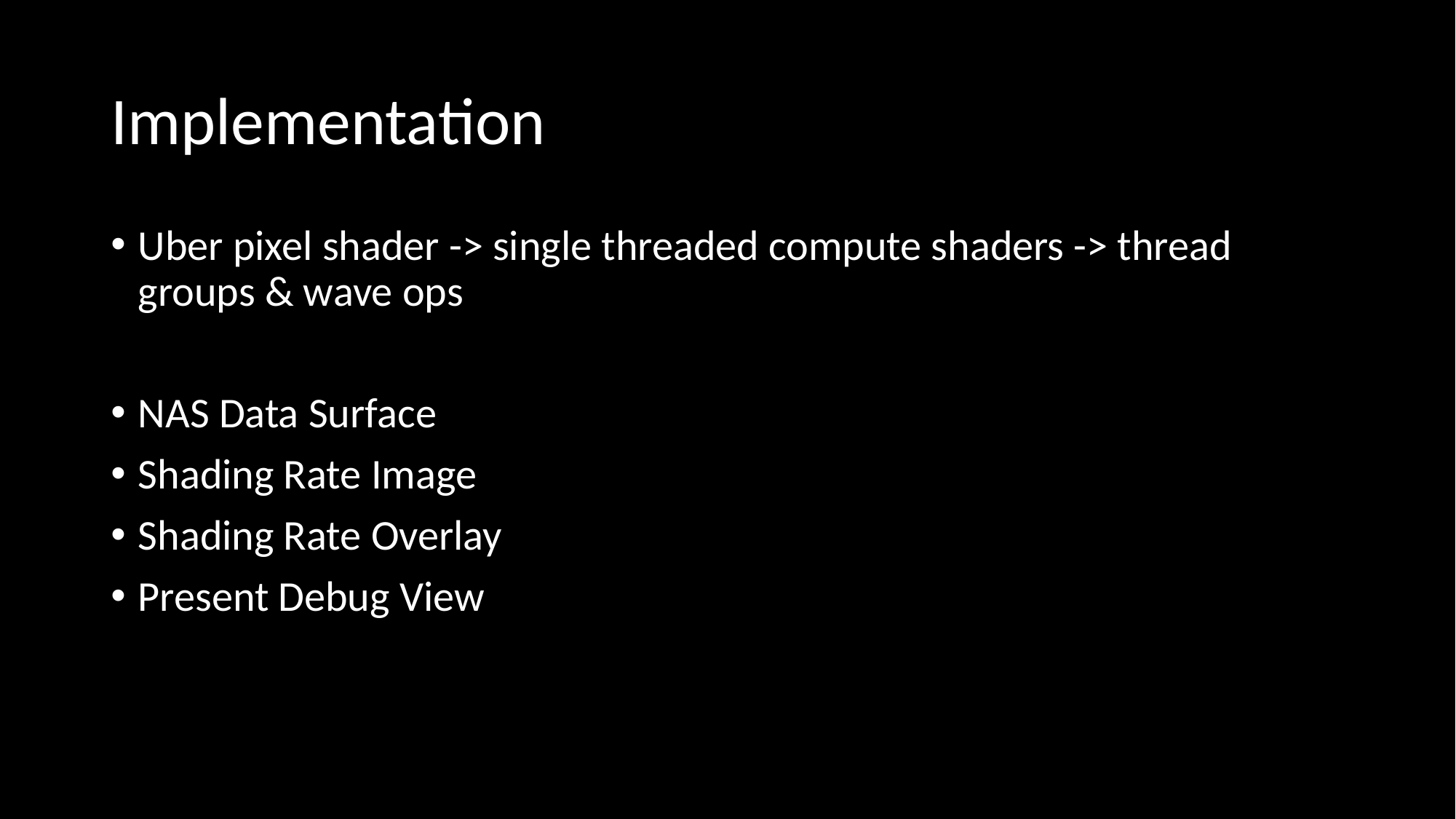

# Implementation
Uber pixel shader -> single threaded compute shaders -> thread groups & wave ops

NAS Data Surface
Shading Rate Image
Shading Rate Overlay
Present Debug View